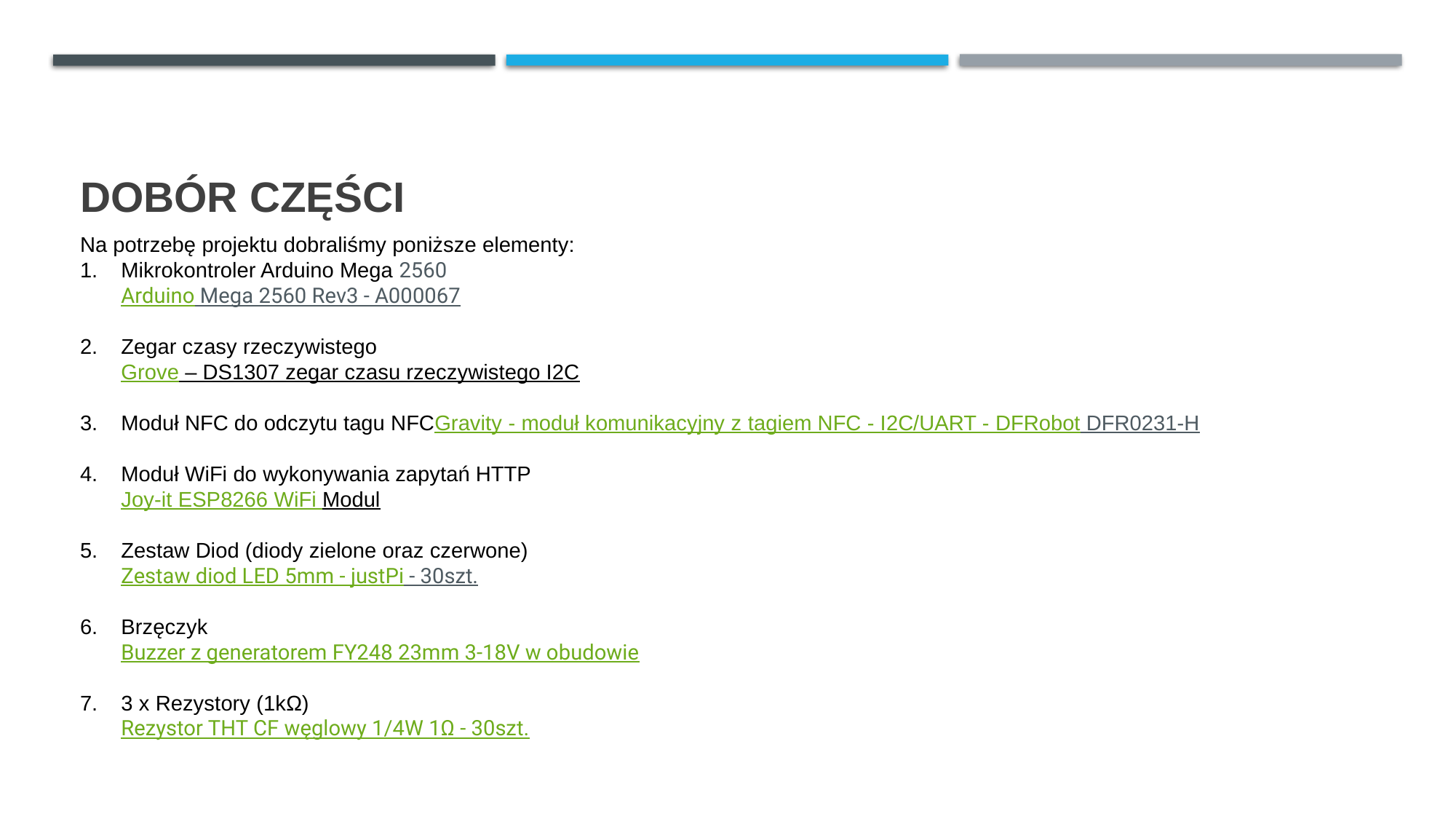

# Dobór części
Na potrzebę projektu dobraliśmy poniższe elementy:
Mikrokontroler Arduino Mega 2560
Arduino Mega 2560 Rev3 - A000067
Zegar czasy rzeczywistego
Grove – DS1307 zegar czasu rzeczywistego I2C
Moduł NFC do odczytu tagu NFC
Gravity - moduł komunikacyjny z tagiem NFC - I2C/UART - DFRobot DFR0231-H
Moduł WiFi do wykonywania zapytań HTTP
Joy-it ESP8266 WiFi Modul
Zestaw Diod (diody zielone oraz czerwone)
Zestaw diod LED 5mm - justPi - 30szt.
Brzęczyk
Buzzer z generatorem FY248 23mm 3-18V w obudowie

3 x Rezystory (1kΩ)
Rezystor THT CF węglowy 1/4W 1Ω - 30szt.